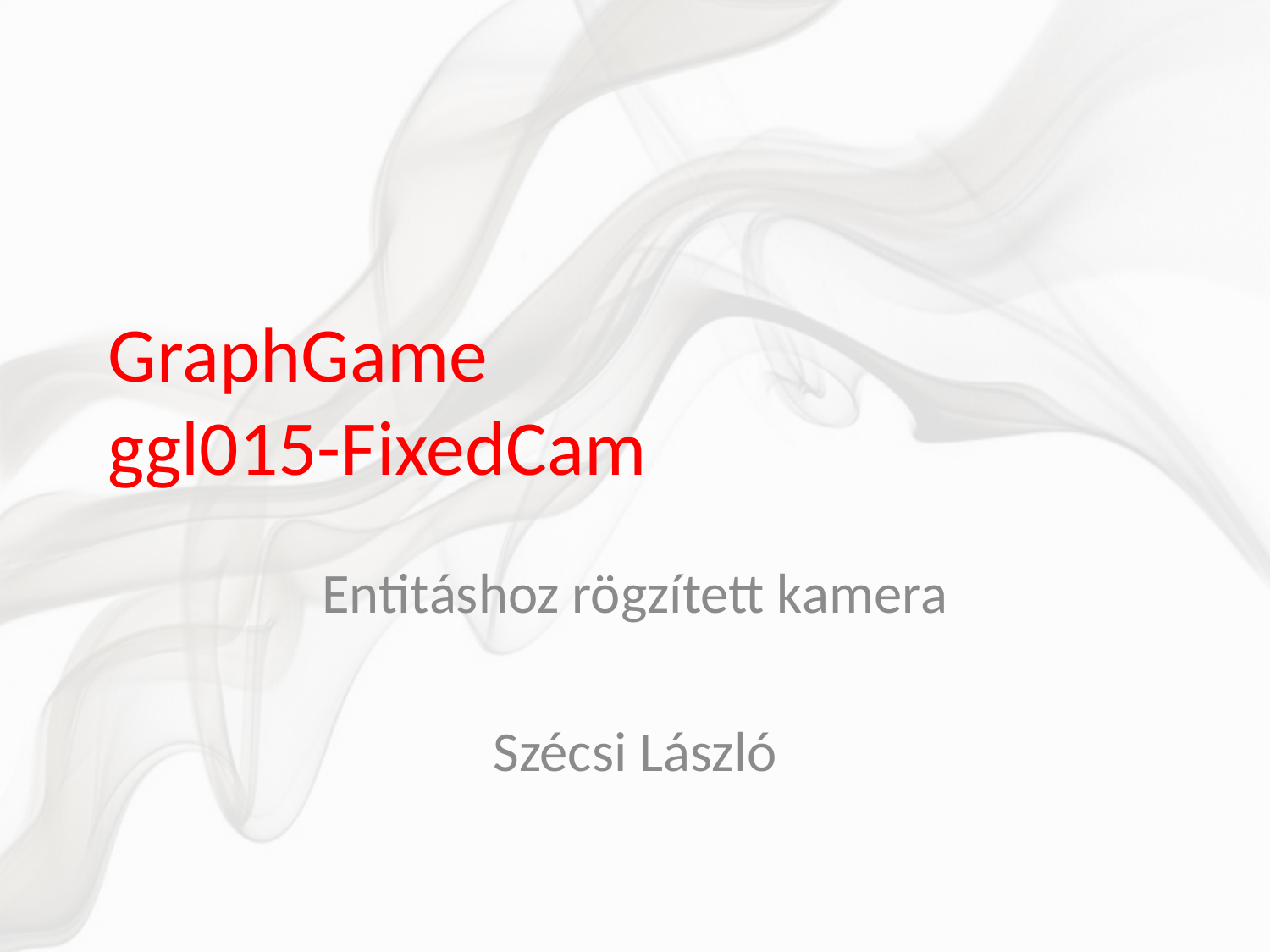

# GraphGame ggl015-FixedCam
Entitáshoz rögzített kamera

Szécsi László